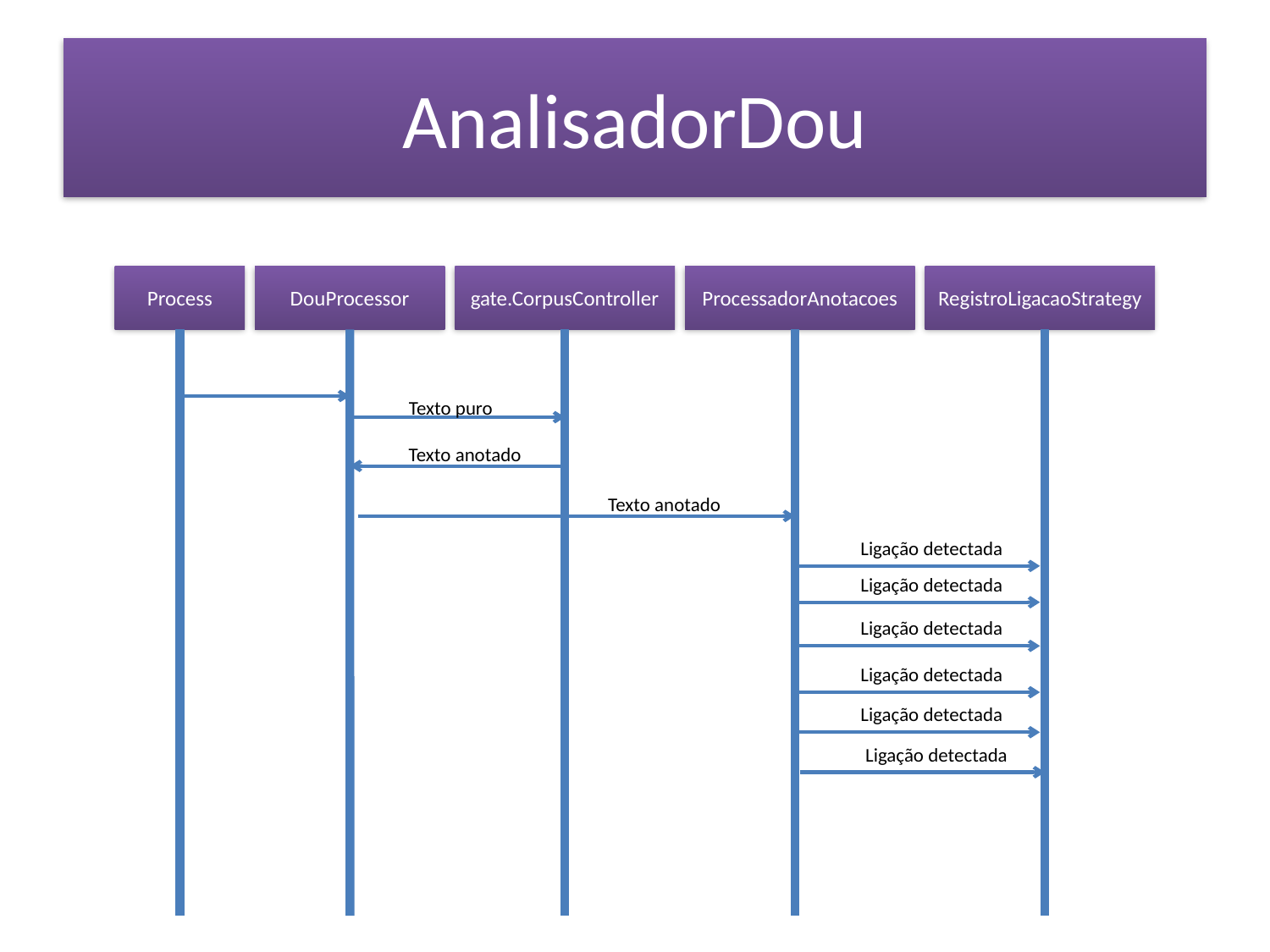

# AnalisadorDou
Process
DouProcessor
gate.CorpusController
ProcessadorAnotacoes
RegistroLigacaoStrategy
Texto puro
Texto anotado
Texto anotado
Ligação detectada
Ligação detectada
Ligação detectada
Ligação detectada
Ligação detectada
Ligação detectada